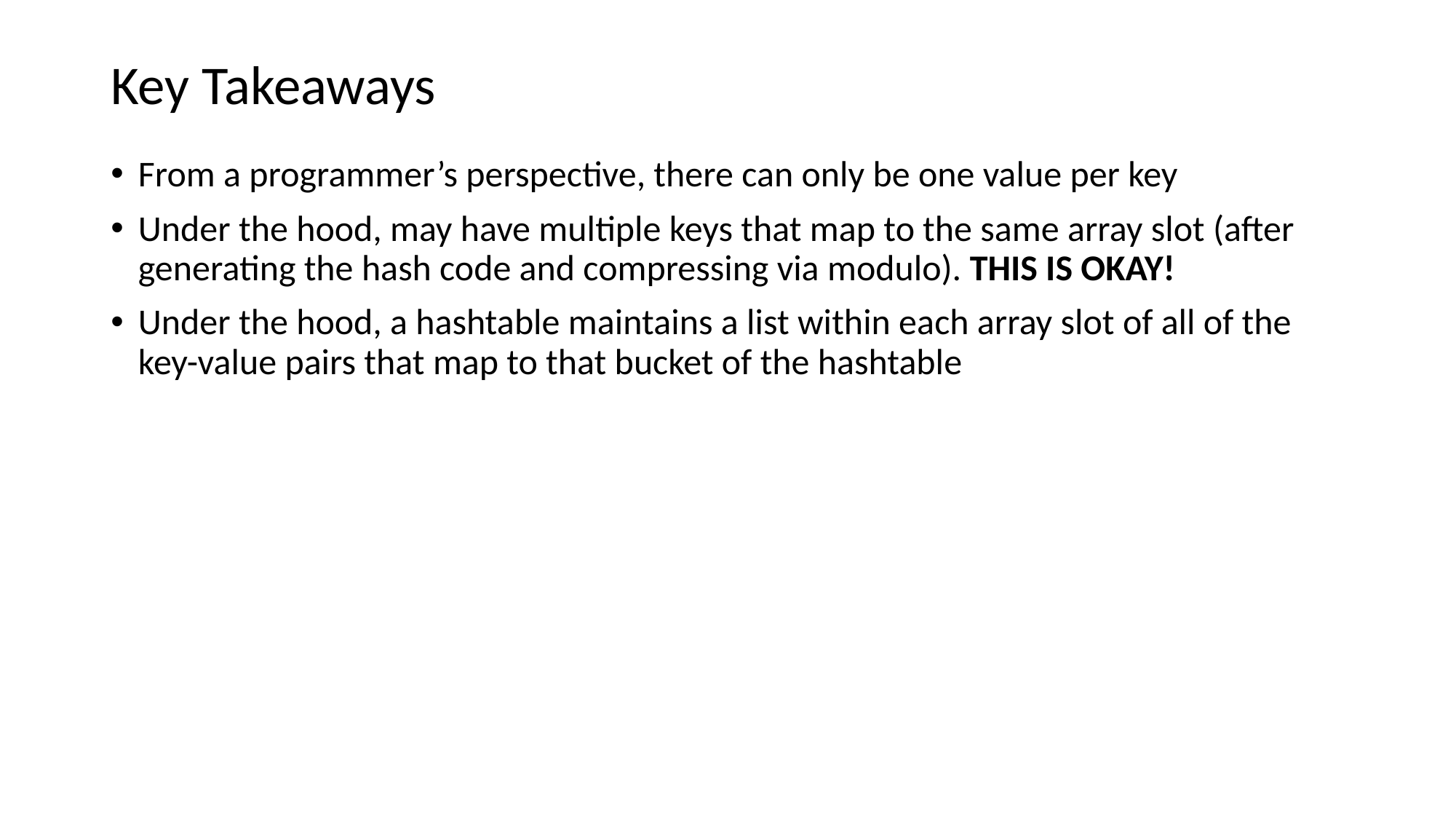

# Key Takeaways
From a programmer’s perspective, there can only be one value per key
Under the hood, may have multiple keys that map to the same array slot (after generating the hash code and compressing via modulo). THIS IS OKAY!
Under the hood, a hashtable maintains a list within each array slot of all of the key-value pairs that map to that bucket of the hashtable